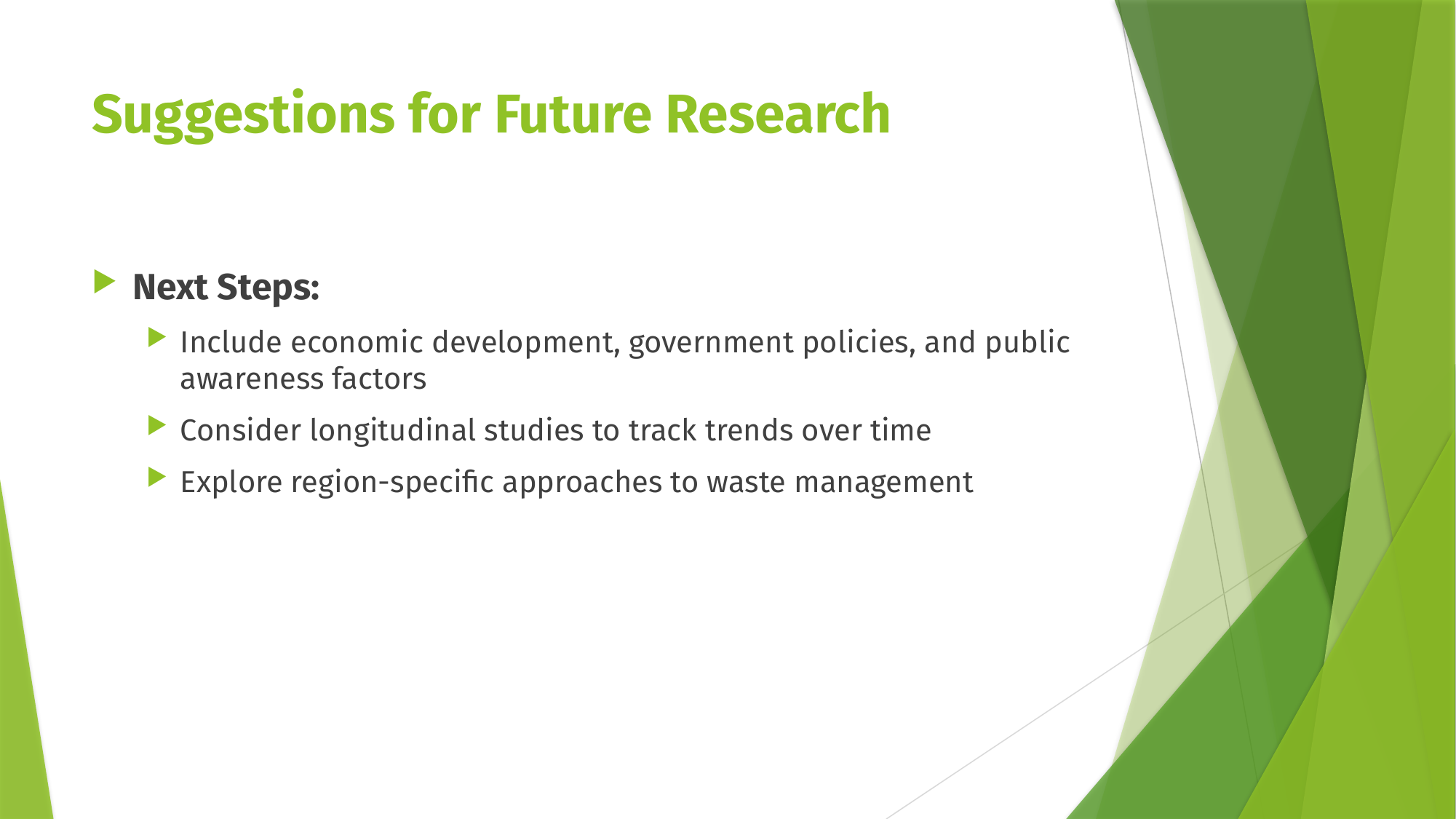

# Suggestions for Future Research
Next Steps:
Include economic development, government policies, and public awareness factors
Consider longitudinal studies to track trends over time
Explore region-specific approaches to waste management